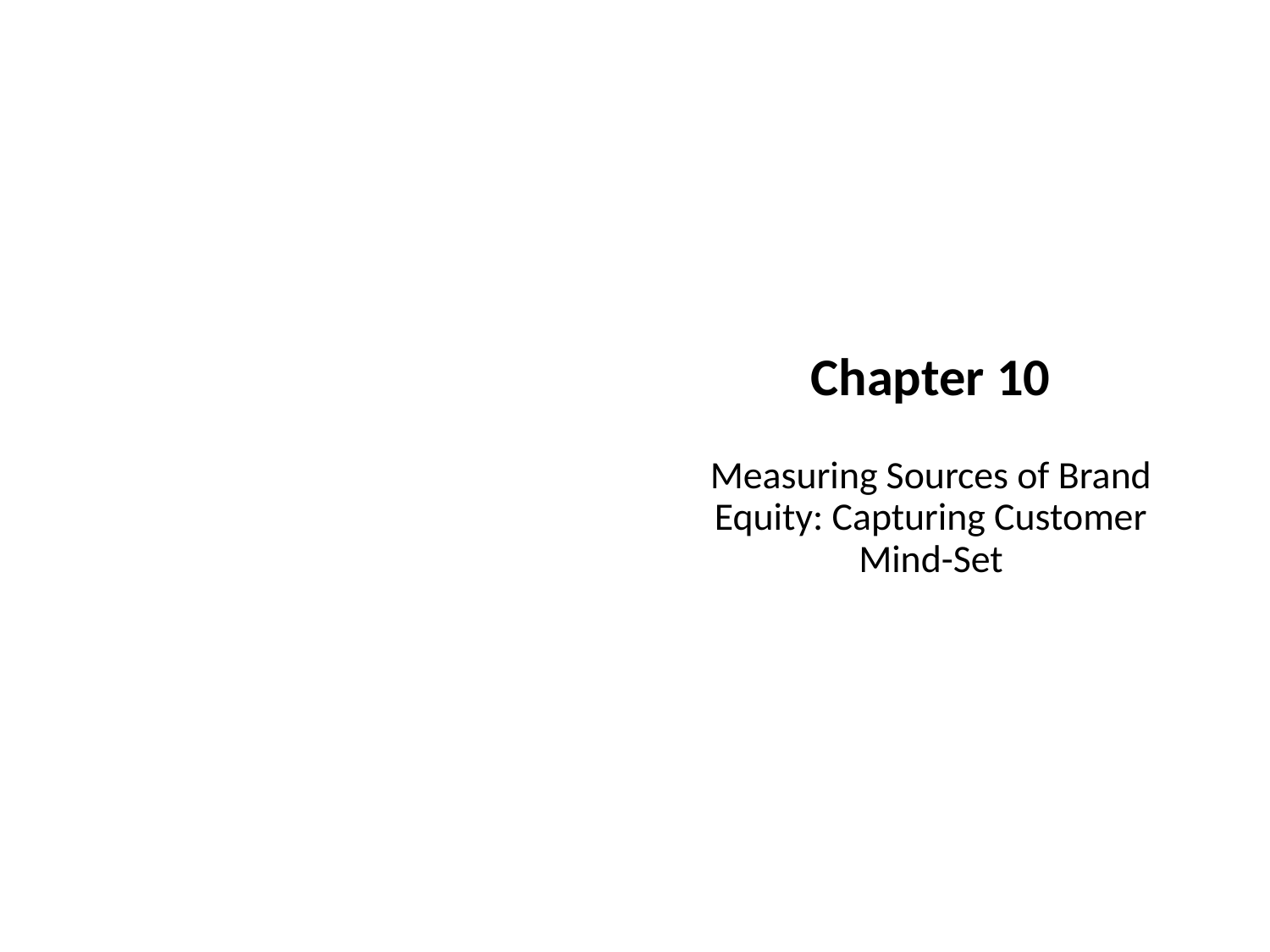

Chapter 10
Measuring Sources of Brand Equity: Capturing Customer Mind-Set